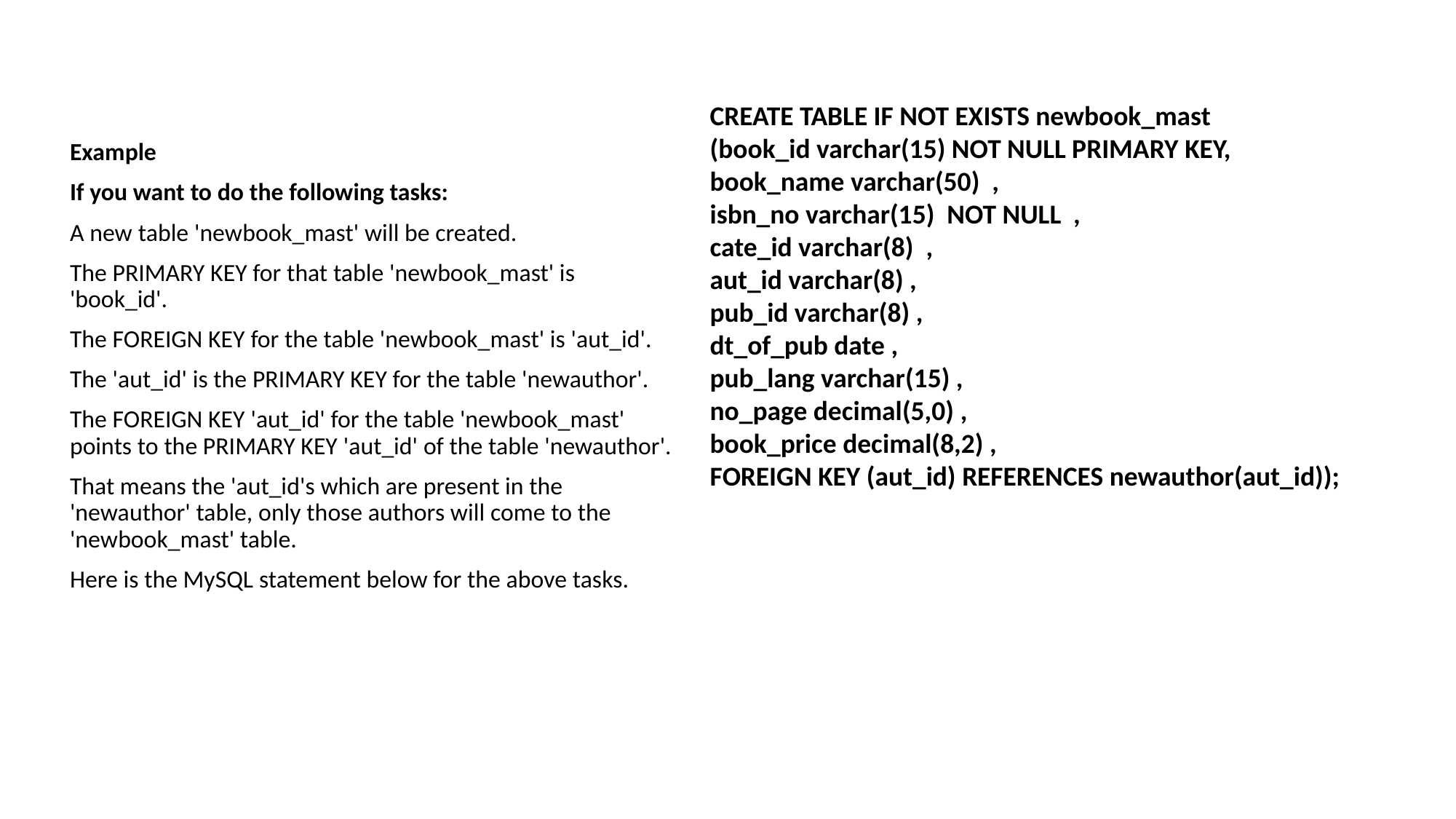

CREATE TABLE IF NOT EXISTS newbook_mast
(book_id varchar(15) NOT NULL PRIMARY KEY,
book_name varchar(50)  ,
isbn_no varchar(15)  NOT NULL  ,
cate_id varchar(8)  ,
aut_id varchar(8) ,
pub_id varchar(8) ,
dt_of_pub date ,
pub_lang varchar(15) ,
no_page decimal(5,0) ,
book_price decimal(8,2) ,
FOREIGN KEY (aut_id) REFERENCES newauthor(aut_id));
Example
If you want to do the following tasks:
A new table 'newbook_mast' will be created.
The PRIMARY KEY for that table 'newbook_mast' is 'book_id'.
The FOREIGN KEY for the table 'newbook_mast' is 'aut_id'.
The 'aut_id' is the PRIMARY KEY for the table 'newauthor'.
The FOREIGN KEY 'aut_id' for the table 'newbook_mast' points to the PRIMARY KEY 'aut_id' of the table 'newauthor'.
That means the 'aut_id's which are present in the 'newauthor' table, only those authors will come to the 'newbook_mast' table.
Here is the MySQL statement below for the above tasks.